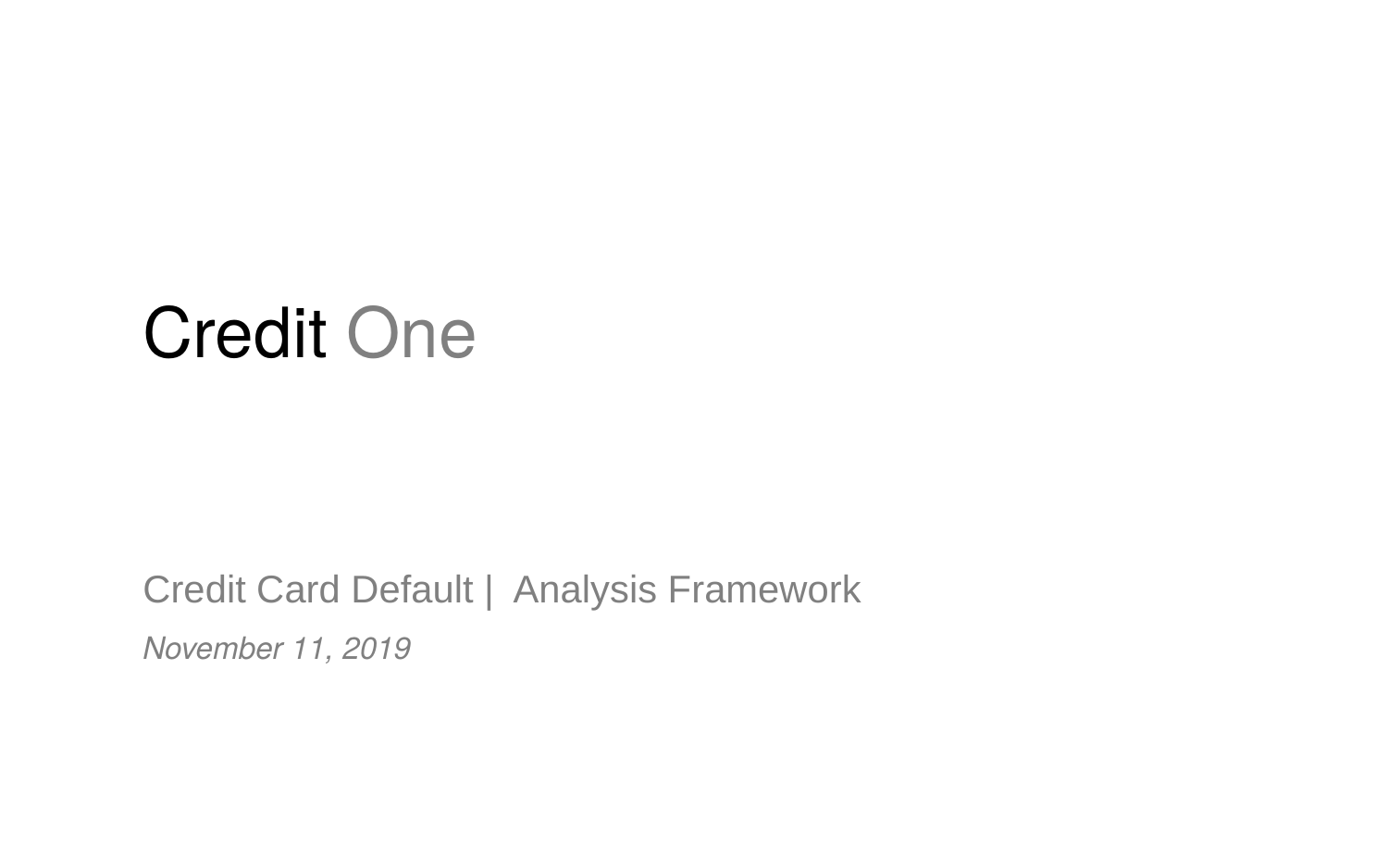

Credit One

Credit Card Default |  Analysis Framework
November 11, 2019